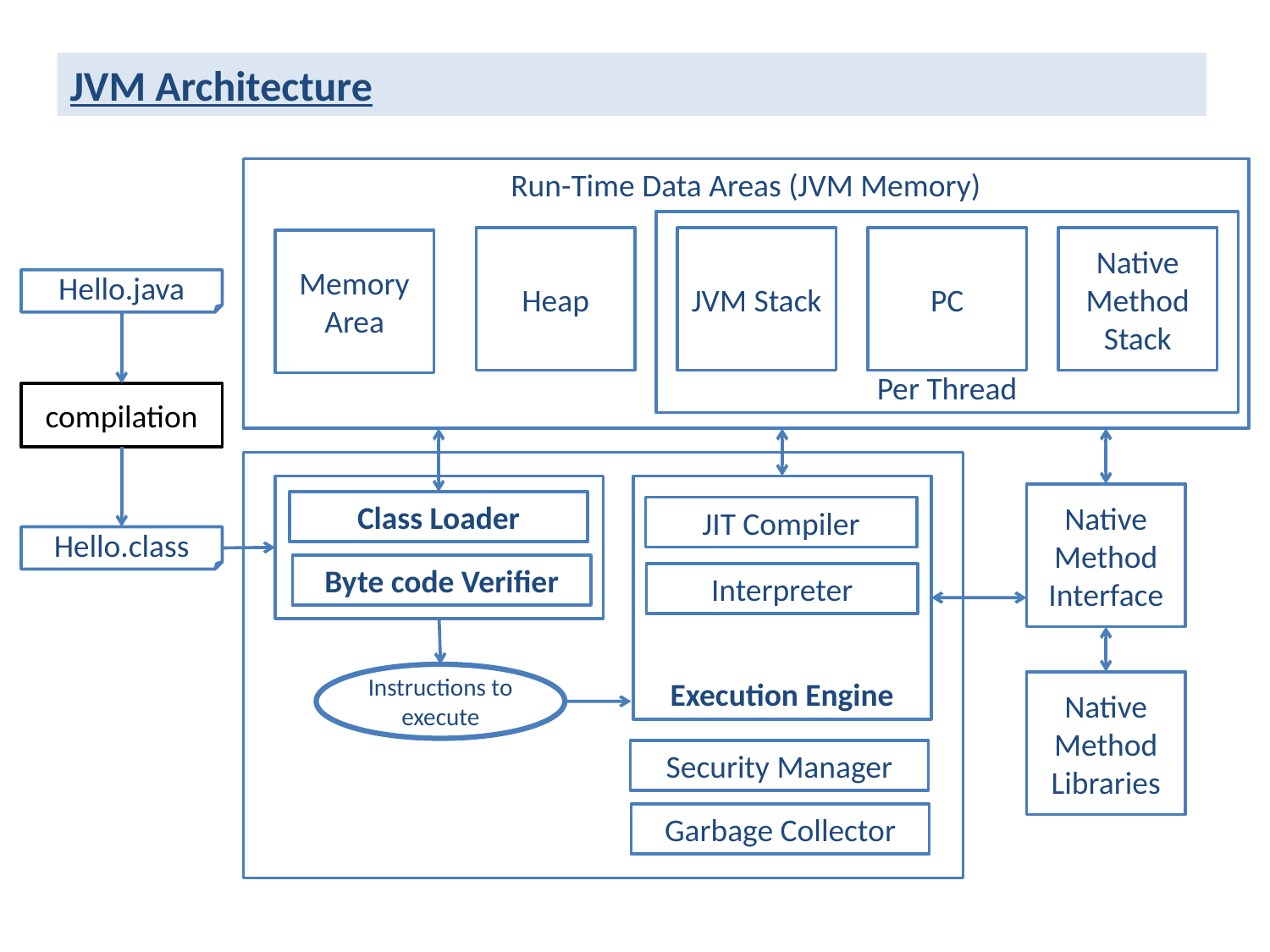

JVM Architecture
Run-Time Data Areas (JVM Memory)
Per Thread
Heap
JVM Stack
PC
Native Method Stack
Memory Area
Hello.java
compilation

Execution Engine
Native Method Interface
Class Loader
JIT Compiler
Hello.class
Byte code Verifier
Interpreter
Instructions to execute
Native Method Libraries
Security Manager
Garbage Collector